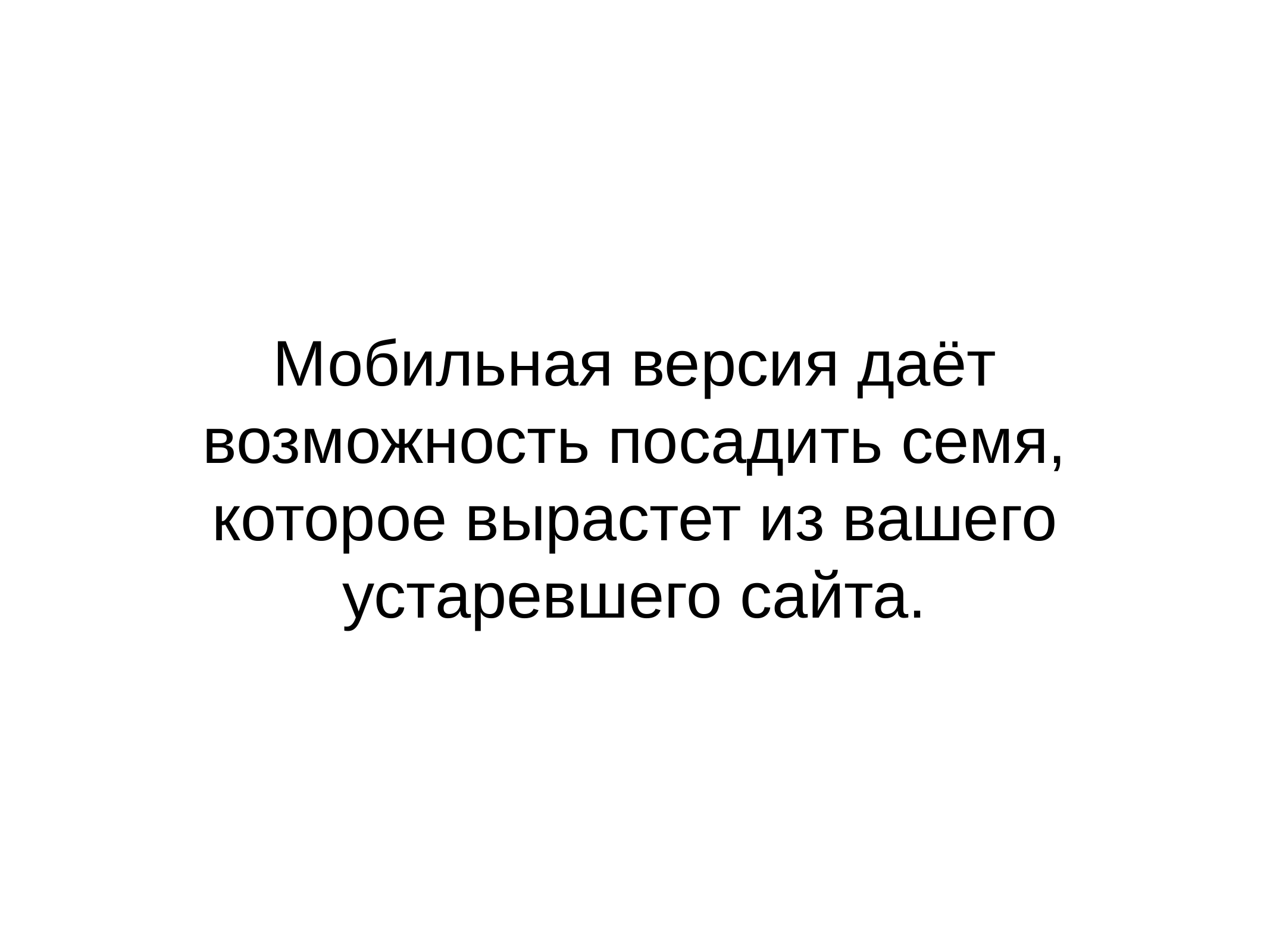

# Мобильная версия даёт возможность посадить семя, которое вырастет из вашего устаревшего сайта.